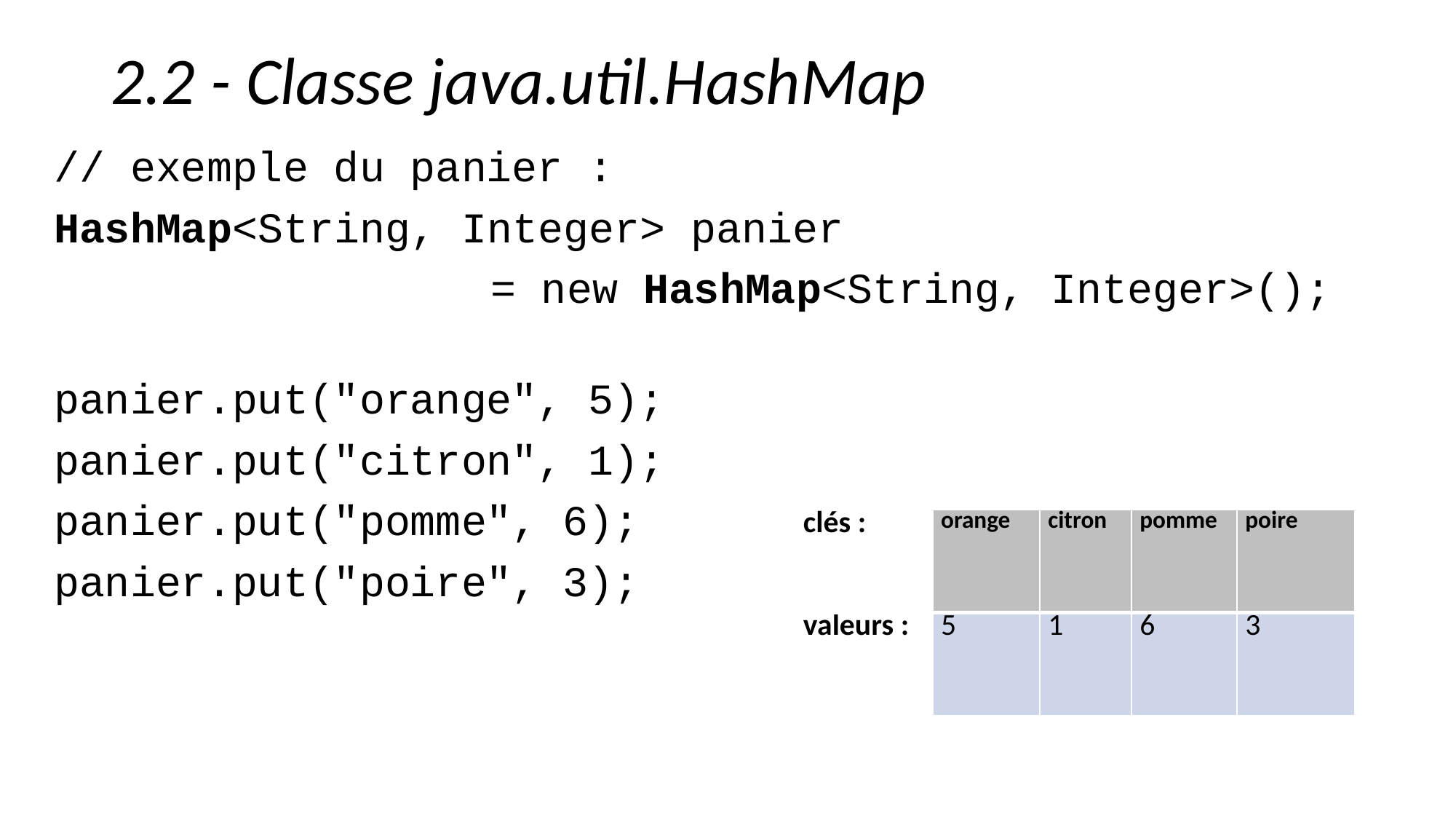

# 2.2 - Classe java.util.HashMap
// exemple du panier :
HashMap<String, Integer> panier
				= new HashMap<String, Integer>();

panier.put("orange", 5);
panier.put("citron", 1);
panier.put("pomme", 6);
panier.put("poire", 3);
| clés : | orange | citron | pomme | poire |
| --- | --- | --- | --- | --- |
| valeurs : | 5 | 1 | 6 | 3 |